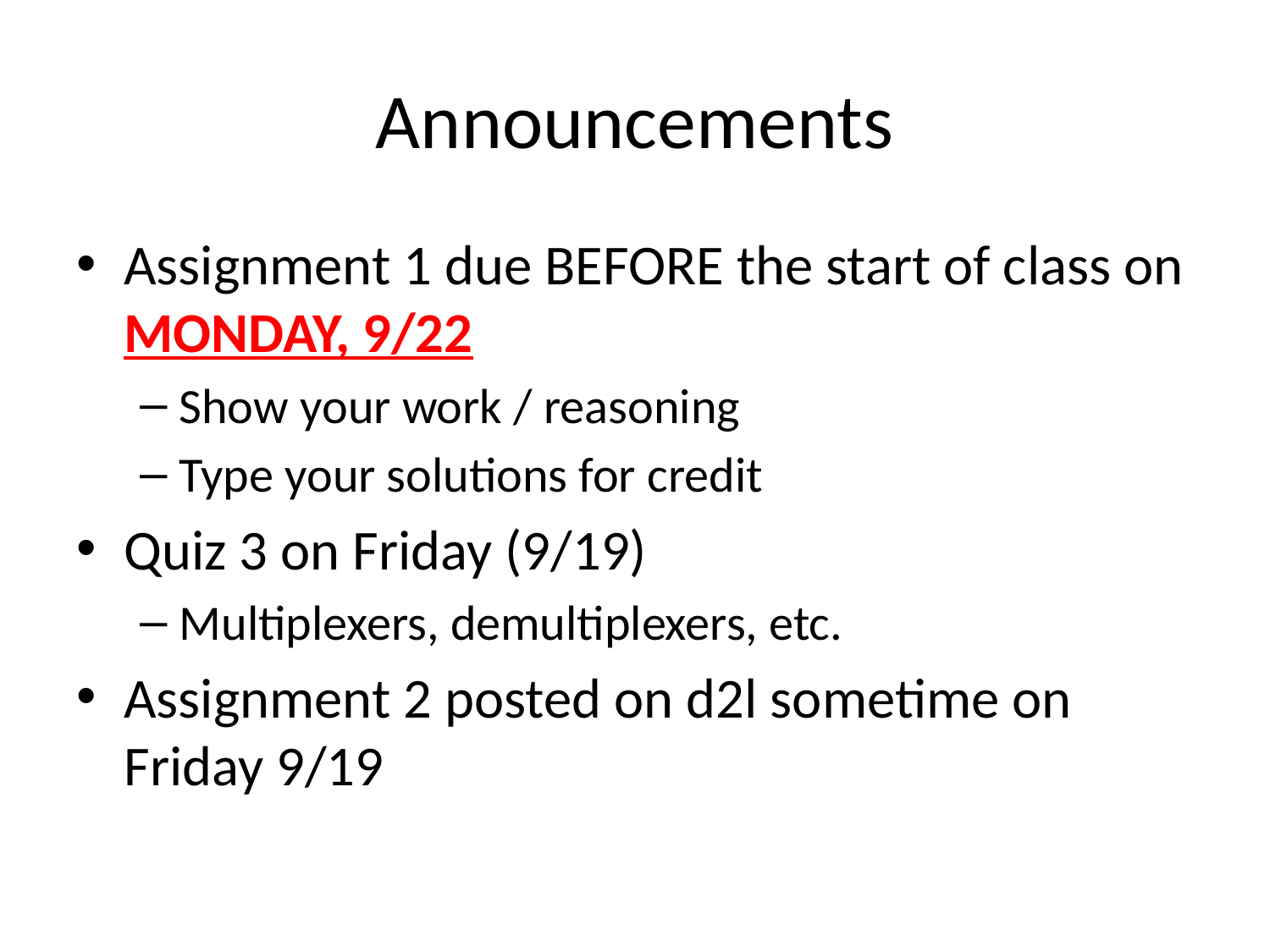

# Announcements
Assignment 1 due BEFORE the start of class on MONDAY, 9/22
Show your work / reasoning
Type your solutions for credit
Quiz 3 on Friday (9/19)
Multiplexers, demultiplexers, etc.
Assignment 2 posted on d2l sometime on Friday 9/19